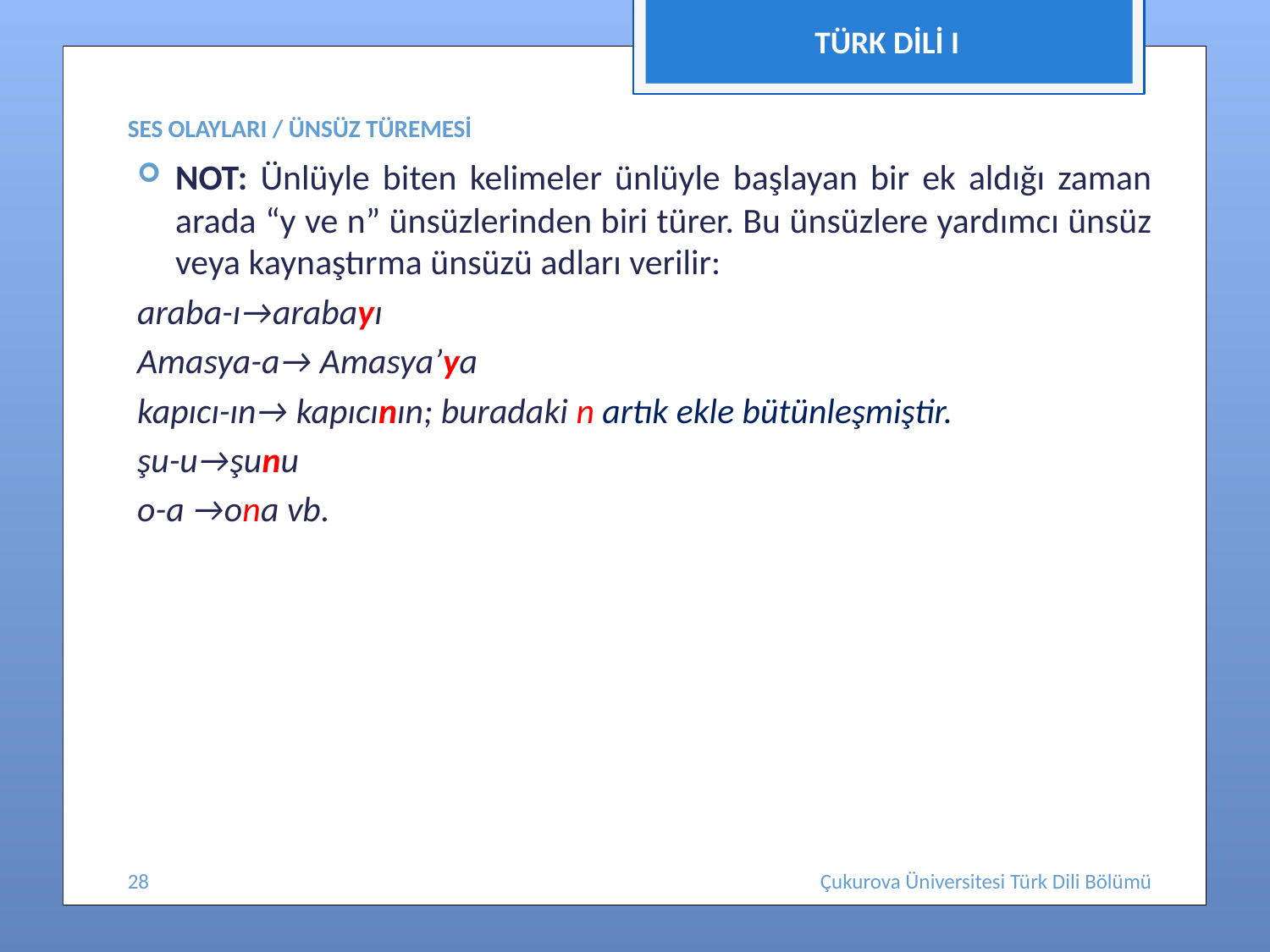

TÜRK DİLİ I
# SES OLAYLARI / ÜNSÜZ TÜREMESİ
NOT: Ünlüyle biten kelimeler ünlüyle başlayan bir ek aldığı zaman arada “y ve n” ünsüzlerinden biri türer. Bu ünsüzlere yardımcı ünsüz veya kaynaştırma ünsüzü adları verilir:
araba-ı→arabayı
Amasya-a→ Amasya’ya
kapıcı-ın→ kapıcının; buradaki n artık ekle bütünleşmiştir.
şu-u→şunu
o-a →ona vb.

28
Çukurova Üniversitesi Türk Dili Bölümü